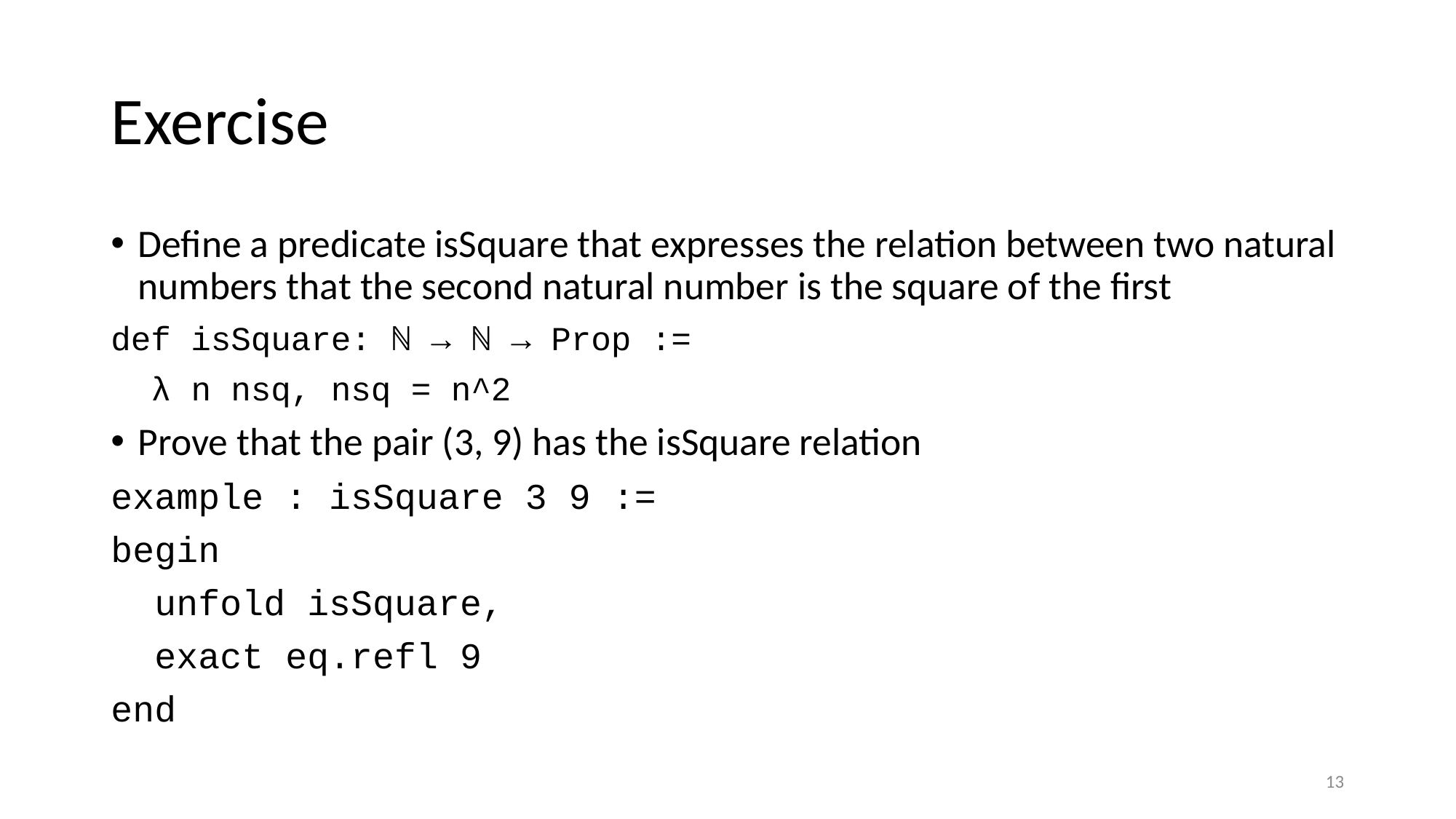

# Exercise
Define a predicate isSquare that expresses the relation between two natural numbers that the second natural number is the square of the first
def isSquare: ℕ → ℕ → Prop :=
  λ n nsq, nsq = n^2
Prove that the pair (3, 9) has the isSquare relation
example : isSquare 3 9 :=
begin
  unfold isSquare,
  exact eq.refl 9
end
13